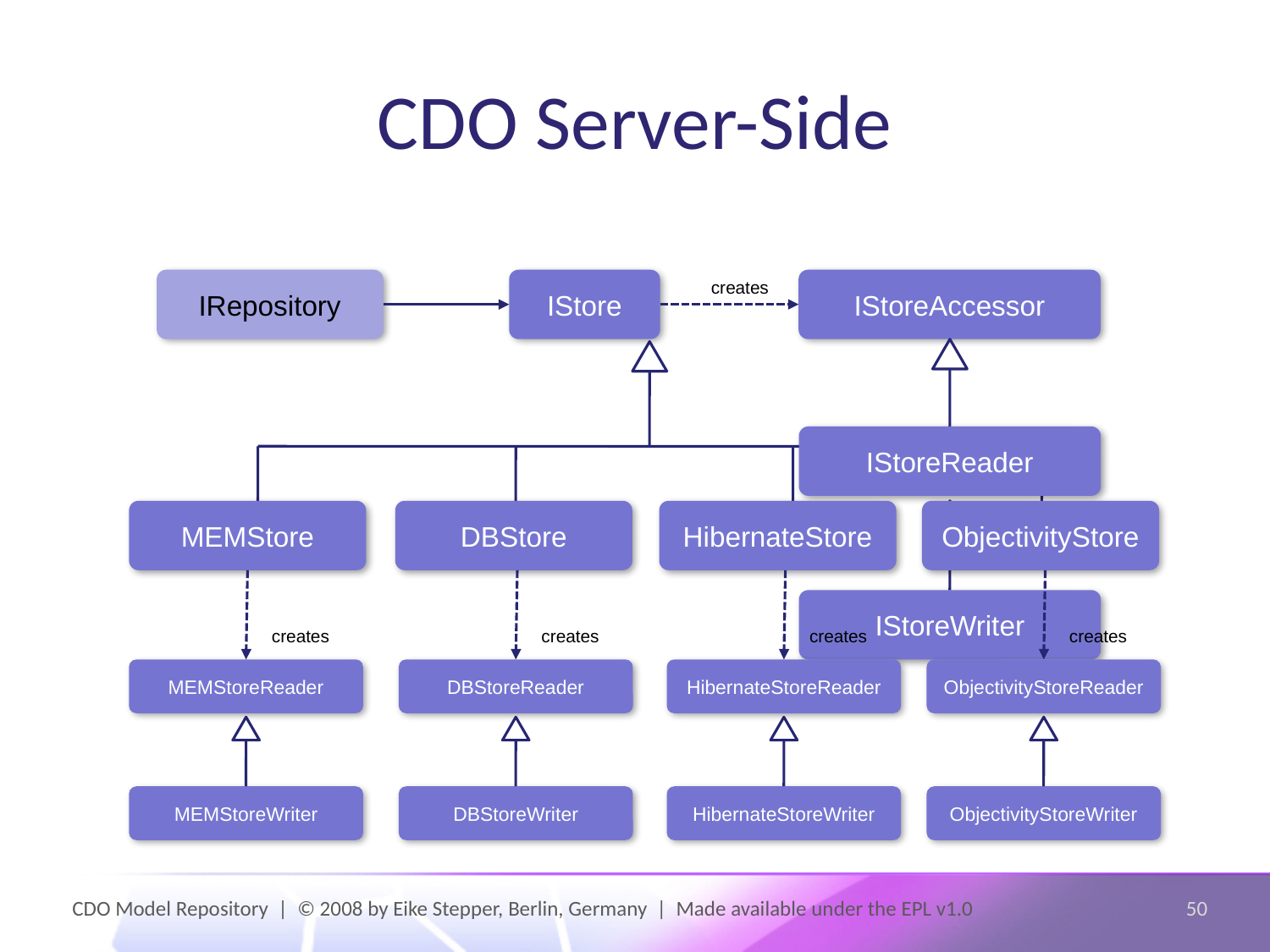

# CDO Server-Side
creates
IRepository
IStore
IStoreAccessor

IStoreReader

MEMStore
DBStore
HibernateStore

IStoreWriter
ObjectivityStore
creates
MEMStoreReader
creates
DBStoreReader
creates
HibernateStoreReader
creates
ObjectivityStoreReader

MEMStoreWriter

DBStoreWriter

HibernateStoreWriter

ObjectivityStoreWriter
CDO Model Repository  |  © 2008 by Eike Stepper, Berlin, Germany  |  Made available under the EPL v1.0
50